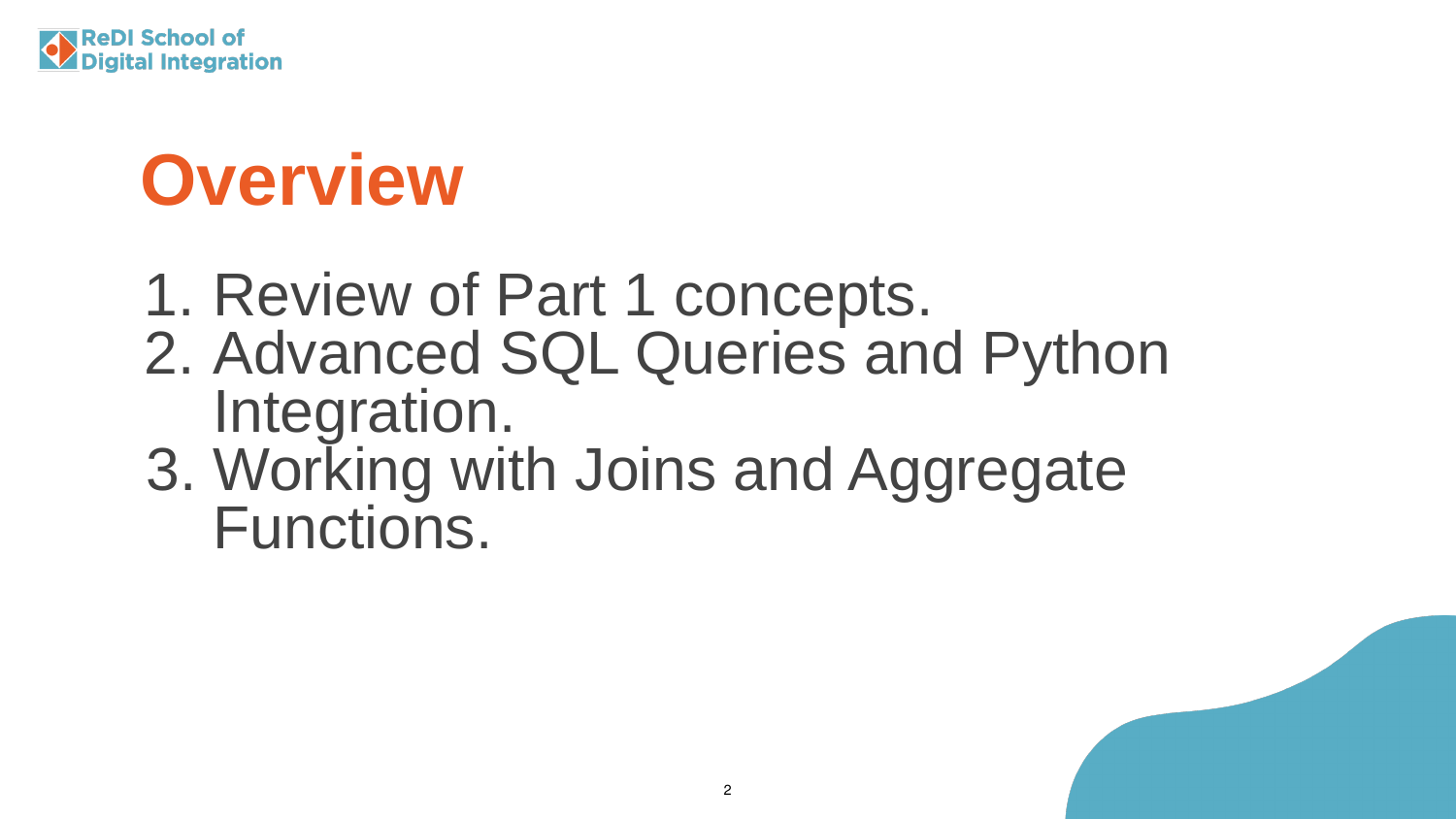

Overview
Review of Part 1 concepts.
Advanced SQL Queries and Python Integration.
Working with Joins and Aggregate Functions.

2